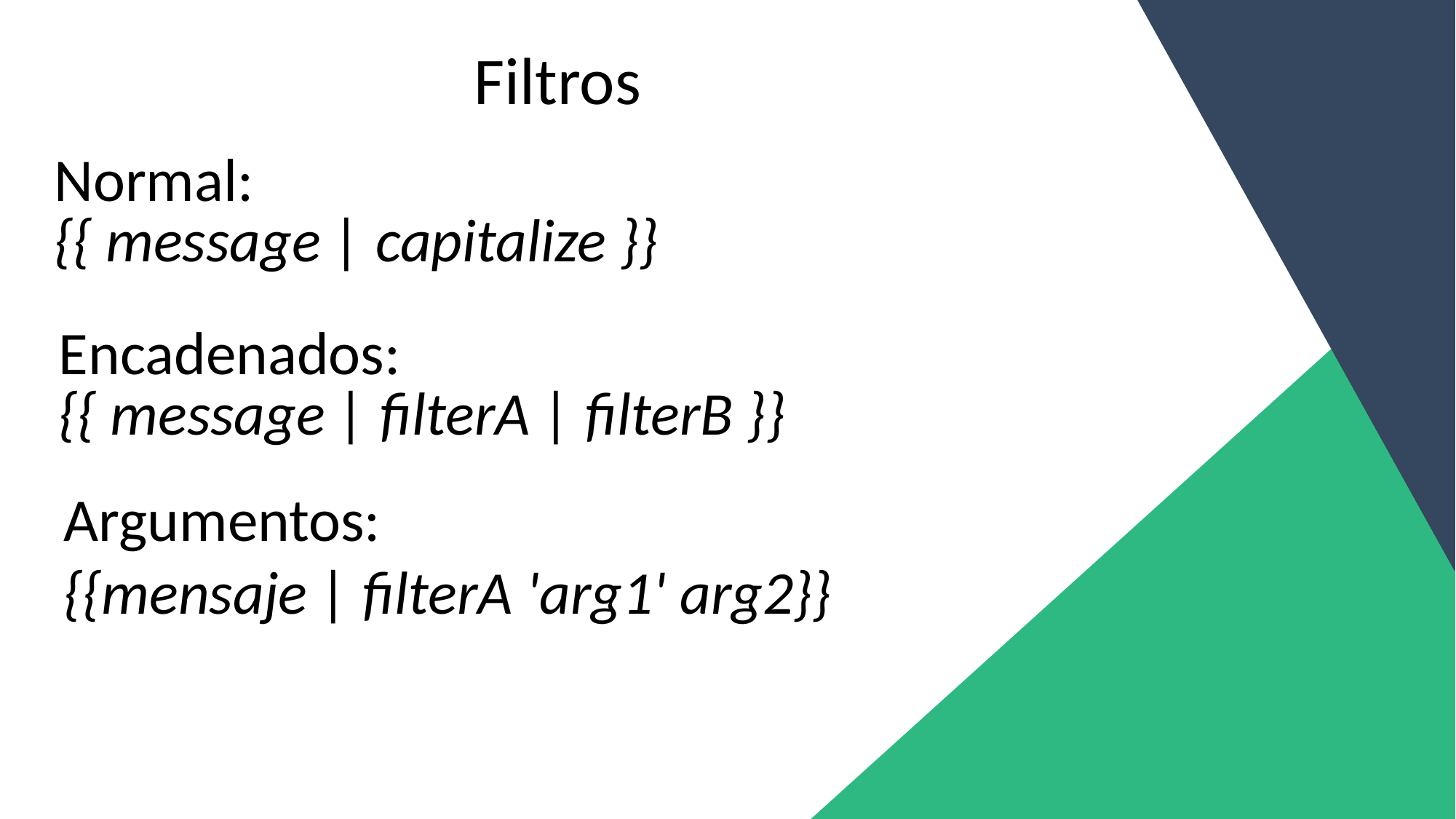

Filtros
| Normal: {{ message | capitalize }} |
| --- |
| Encadenados: {{ message | filterA | filterB }} |
| --- |

Argumentos:
{{mensaje | filterA 'arg1' arg2}}